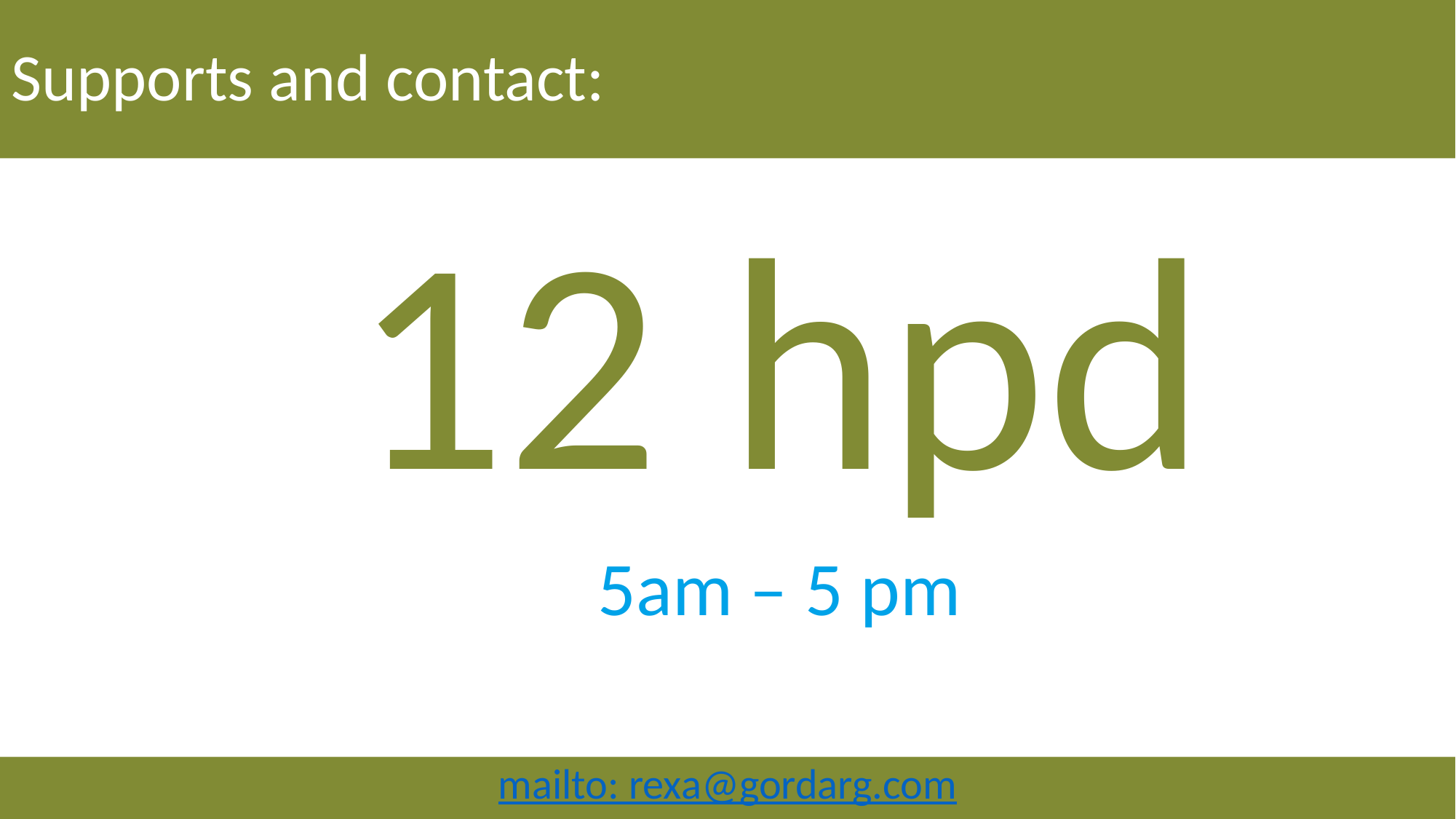

# Supports and contact:
12 hpd
5am – 5 pm
mailto: rexa@gordarg.com